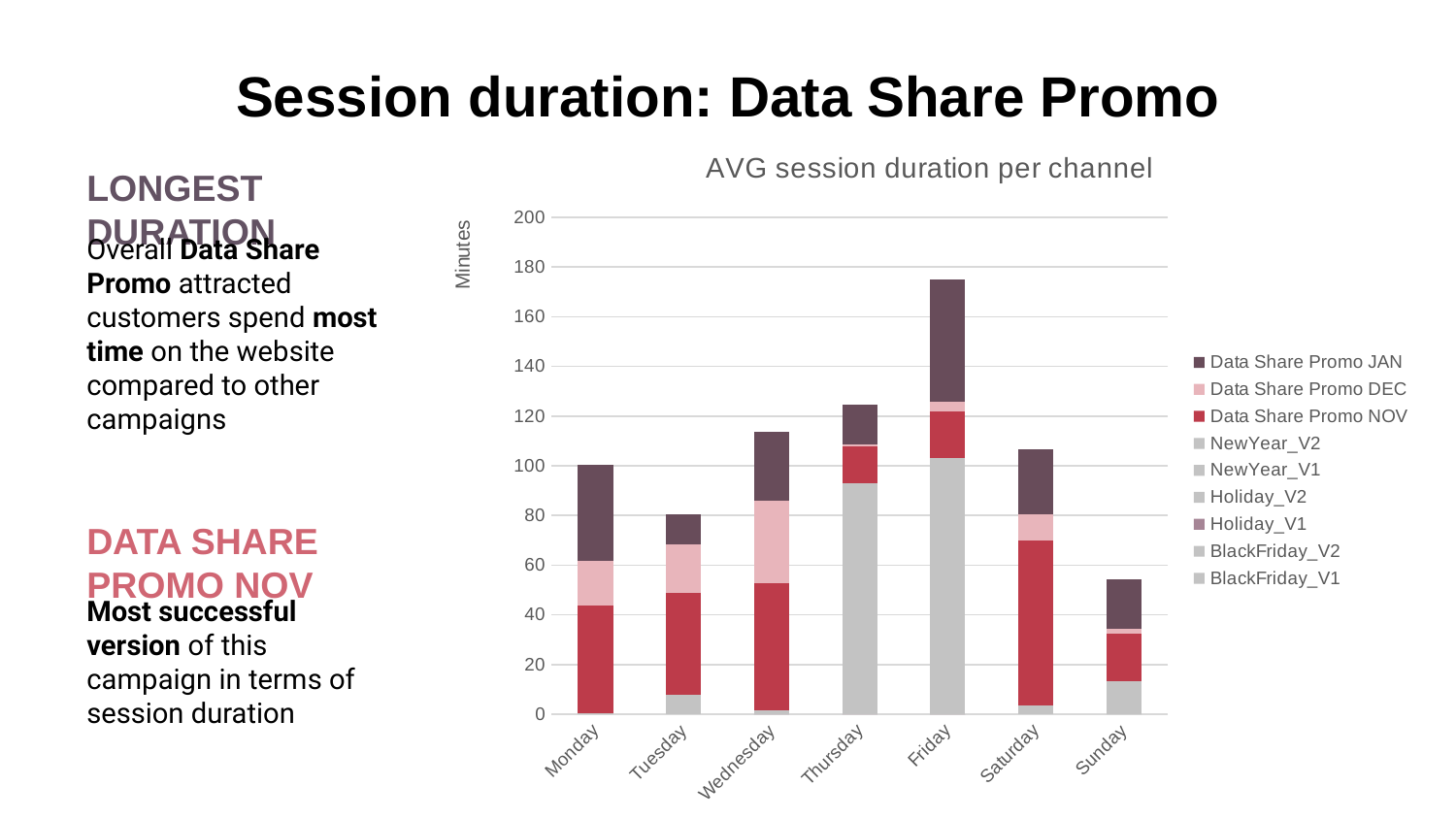

# Session duration: Data Share Promo

### Chart: AVG session duration per channel

| Category | BlackFriday_V1 | BlackFriday_V2 | Holiday_V1 | Holiday_V2 | NewYear_V1 | NewYear_V2 | Data Share Promo NOV | Data Share Promo DEC | Data Share Promo JAN |
|---|---|---|---|---|---|---|---|---|---|
| Monday | None | 0.0 | None | 0.43 | None | None | 43.24 | 18.202499999999997 | 38.5025 |
| Tuesday | 0.5 | 7.5 | 0.0 | 0.0 | None | None | 40.865 | 19.35 | 12.120000000000001 |
| Wednesday | None | 0.0 | 0.0 | None | 1.58 | 0.0 | 51.2525 | 32.906 | 27.8775 |
| Thursday | None | 0.0 | 0.0 | 32.67 | 15.76 | 44.4 | 14.832500000000001 | 1.074 | 15.79 |
| Friday | 0.0 | 0.0 | 0.0 | 25.44 | 3.92 | 73.75 | 18.71 | 3.9699999999999998 | 49.232 |
| Saturday | 3.6 | None | 0.0 | 0.0 | 0.0 | 0.0 | 66.125 | 10.805 | 26.038 |
| Sunday | None | 0.0 | None | 0.0 | 13.25 | None | 19.107999999999997 | 1.9175 | 20.146 |
LONGEST DURATION
Overall Data Share Promo attracted customers spend most time on the website compared to other campaigns
DATA SHARE PROMO NOV
Most successful version of this campaign in terms of session duration